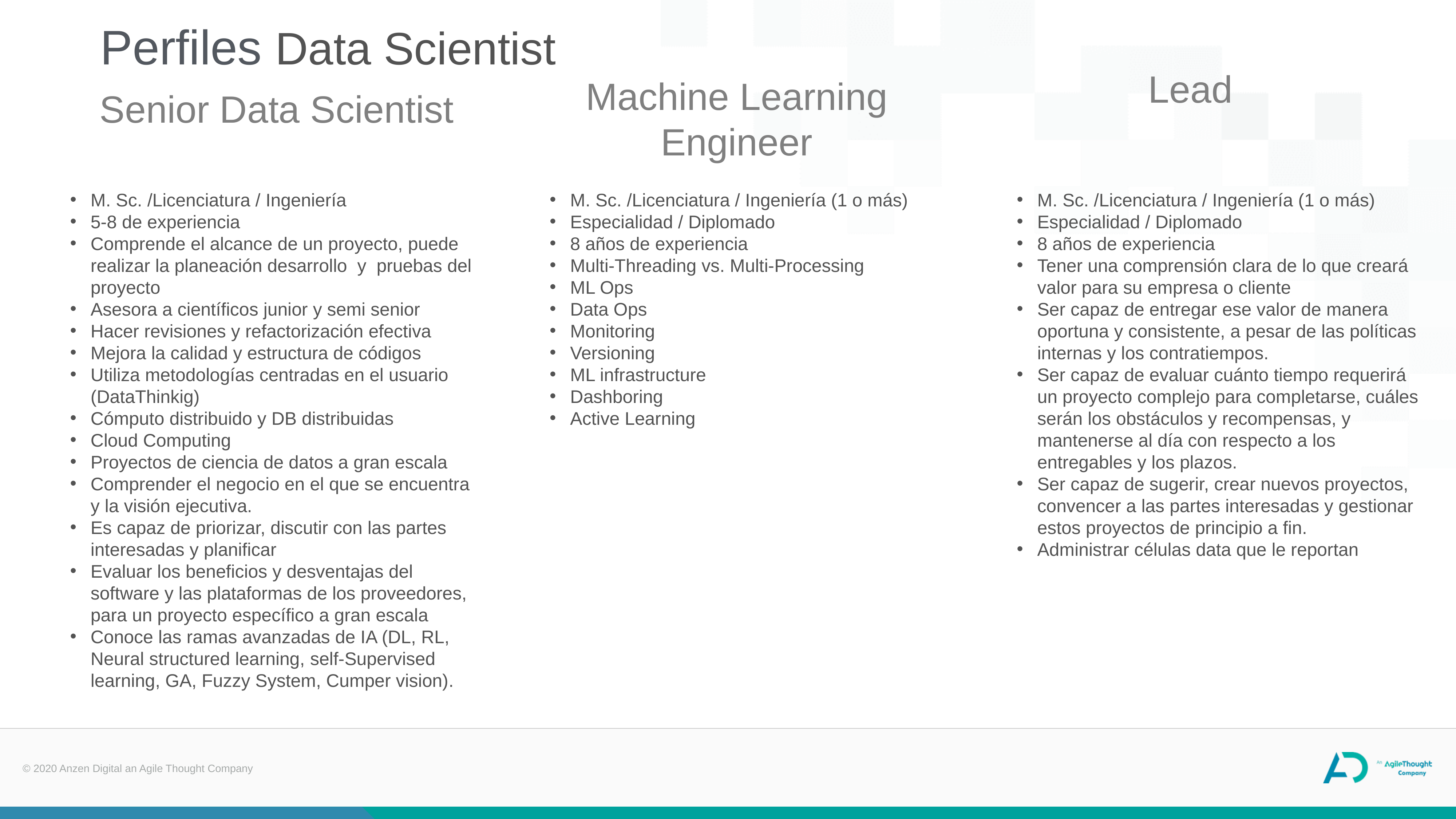

Perfiles Data Scientist
Lead
Machine Learning Engineer
Senior Data Scientist
M. Sc. /Licenciatura / Ingeniería
5-8 de experiencia
Comprende el alcance de un proyecto, puede realizar la planeación desarrollo  y  pruebas del proyecto
Asesora a científicos junior y semi senior
Hacer revisiones y refactorización efectiva
Mejora la calidad y estructura de códigos
Utiliza metodologías centradas en el usuario (DataThinkig)
Cómputo distribuido y DB distribuidas
Cloud Computing
Proyectos de ciencia de datos a gran escala
Comprender el negocio en el que se encuentra y la visión ejecutiva.
Es capaz de priorizar, discutir con las partes interesadas y planificar
Evaluar los beneficios y desventajas del software y las plataformas de los proveedores, para un proyecto específico a gran escala
Conoce las ramas avanzadas de IA (DL, RL, Neural structured learning, self-Supervised learning, GA, Fuzzy System, Cumper vision).
M. Sc. /Licenciatura / Ingeniería (1 o más)
Especialidad / Diplomado
8 años de experiencia
Multi-Threading vs. Multi-Processing
ML Ops
Data Ops
Monitoring
Versioning
ML infrastructure
Dashboring
Active Learning

M. Sc. /Licenciatura / Ingeniería (1 o más)
Especialidad / Diplomado
8 años de experiencia
Tener una comprensión clara de lo que creará valor para su empresa o cliente
Ser capaz de entregar ese valor de manera oportuna y consistente, a pesar de las políticas internas y los contratiempos.
Ser capaz de evaluar cuánto tiempo requerirá un proyecto complejo para completarse, cuáles serán los obstáculos y recompensas, y mantenerse al día con respecto a los entregables y los plazos.
Ser capaz de sugerir, crear nuevos proyectos, convencer a las partes interesadas y gestionar estos proyectos de principio a fin.
Administrar células data que le reportan